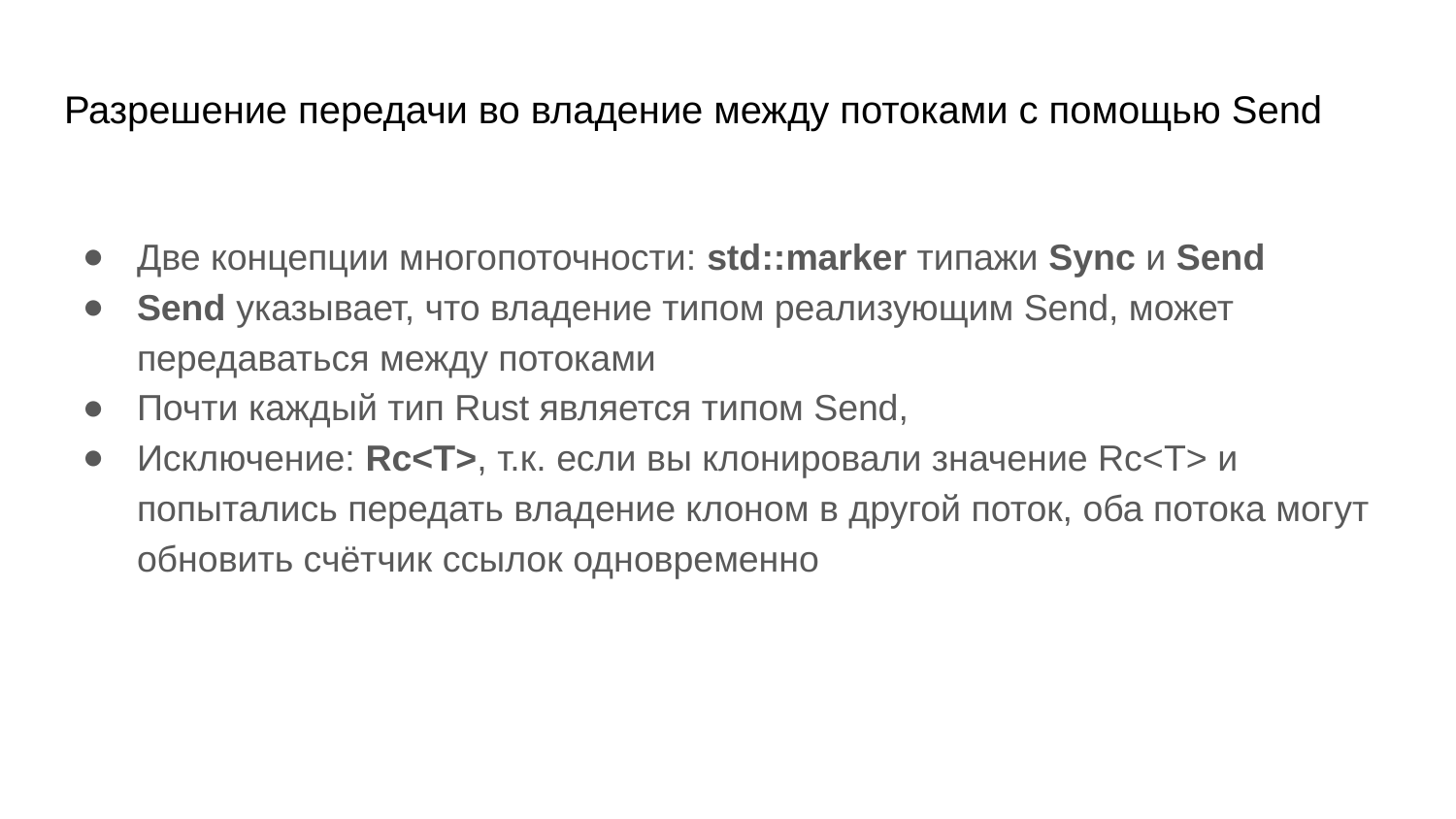

# Разрешение передачи во владение между потоками с помощью Send

Две концепции многопоточности: std::marker типажи Sync и Send
Send указывает, что владение типом реализующим Send, может передаваться между потоками
Почти каждый тип Rust является типом Send,
Исключение: Rc<T>, т.к. если вы клонировали значение Rc<T> и попытались передать владение клоном в другой поток, оба потока могут обновить счётчик ссылок одновременно